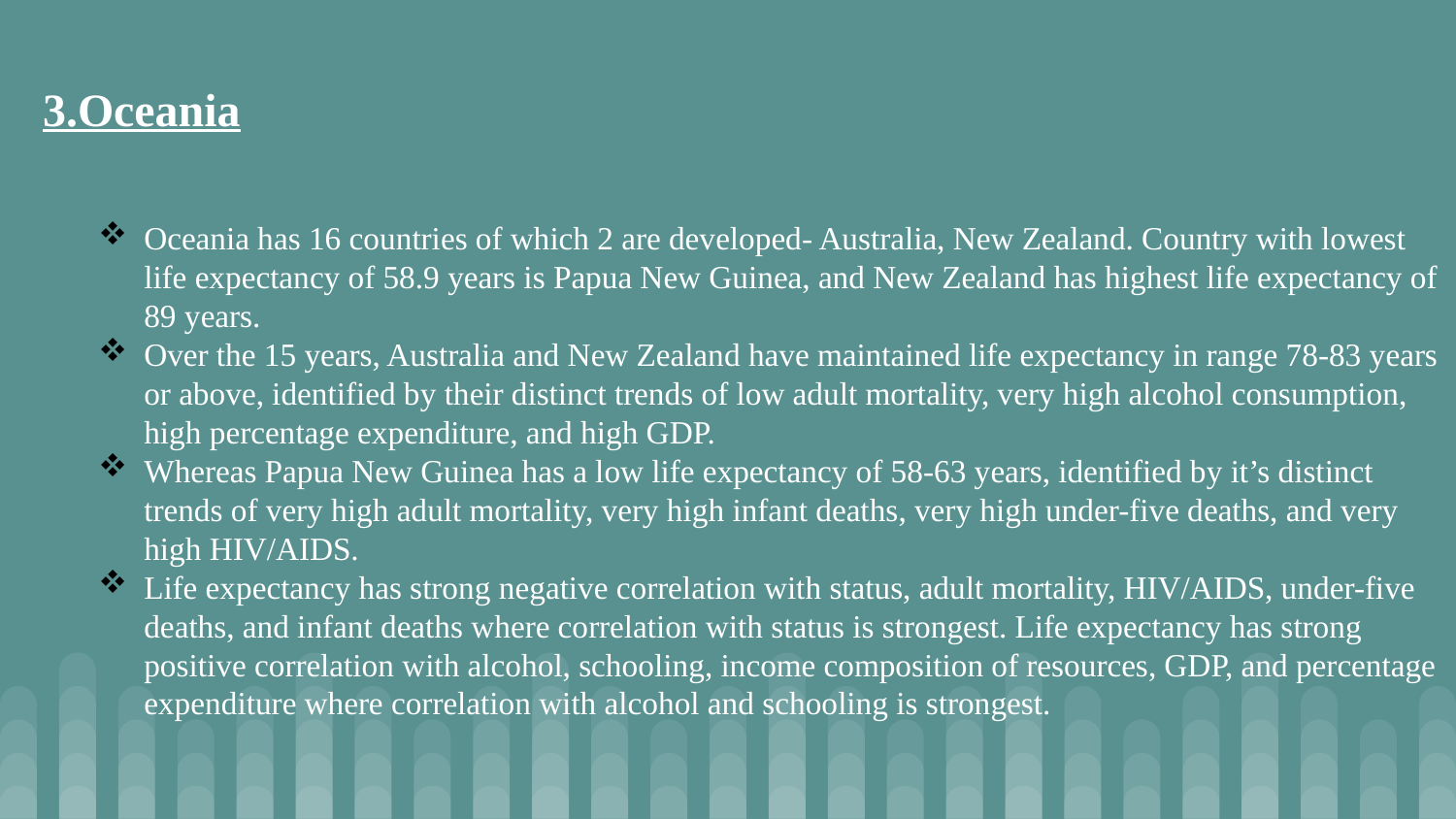

# 3.Oceania
Oceania has 16 countries of which 2 are developed- Australia, New Zealand. Country with lowest life expectancy of 58.9 years is Papua New Guinea, and New Zealand has highest life expectancy of 89 years.
Over the 15 years, Australia and New Zealand have maintained life expectancy in range 78-83 years or above, identified by their distinct trends of low adult mortality, very high alcohol consumption, high percentage expenditure, and high GDP.
Whereas Papua New Guinea has a low life expectancy of 58-63 years, identified by it’s distinct trends of very high adult mortality, very high infant deaths, very high under-five deaths, and very high HIV/AIDS.
Life expectancy has strong negative correlation with status, adult mortality, HIV/AIDS, under-five deaths, and infant deaths where correlation with status is strongest. Life expectancy has strong positive correlation with alcohol, schooling, income composition of resources, GDP, and percentage expenditure where correlation with alcohol and schooling is strongest.